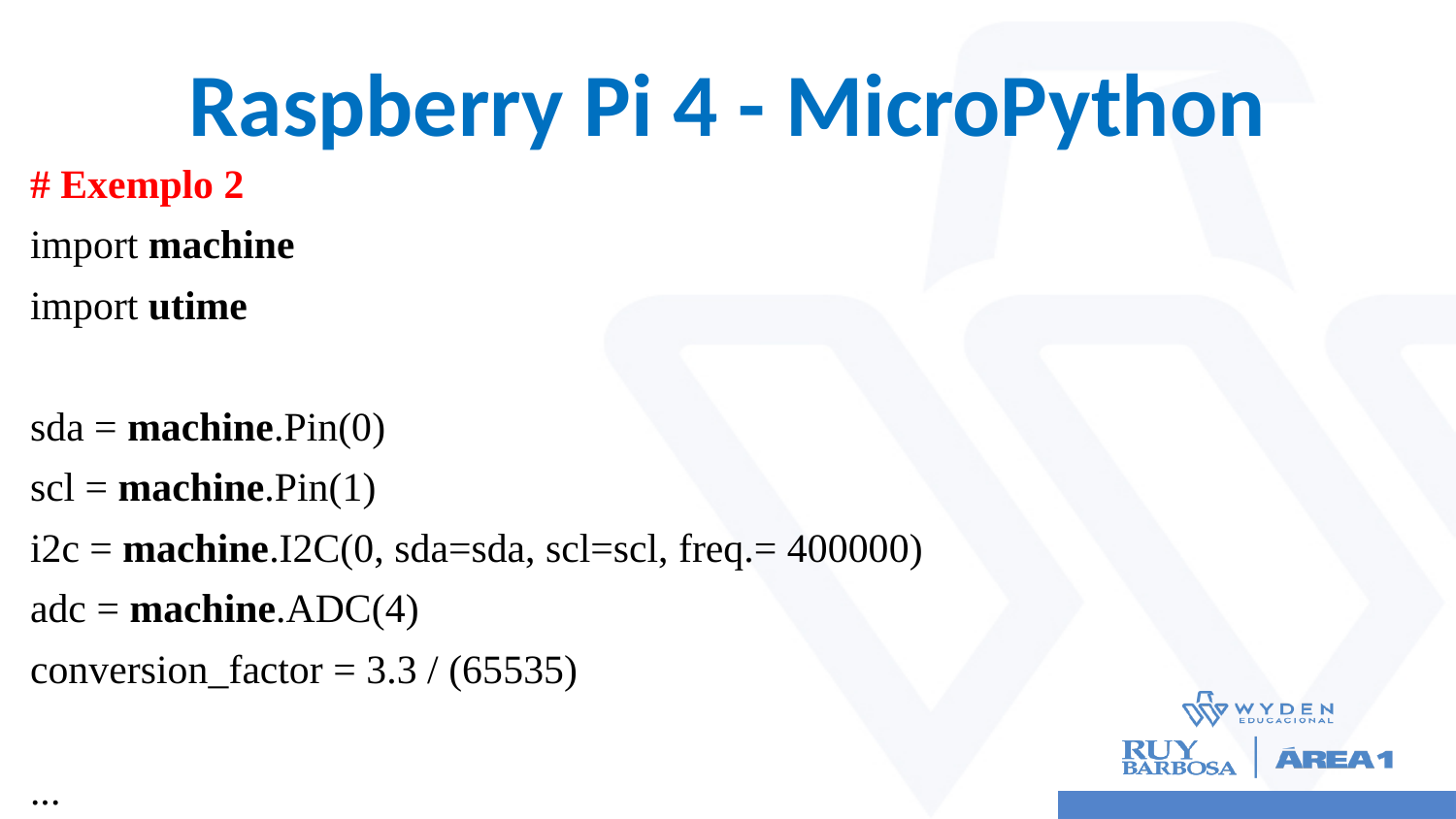

# Raspberry Pi 4 - MicroPython
# Exemplo 2
import machine
import utime

sda = machine.Pin(0)
scl = machine.Pin(1)
i2c = machine.I2C(0, sda=sda, scl=scl, freq.= 400000)
adc = machine.ADC(4)
conversion_factor = 3.3 / (65535)

...